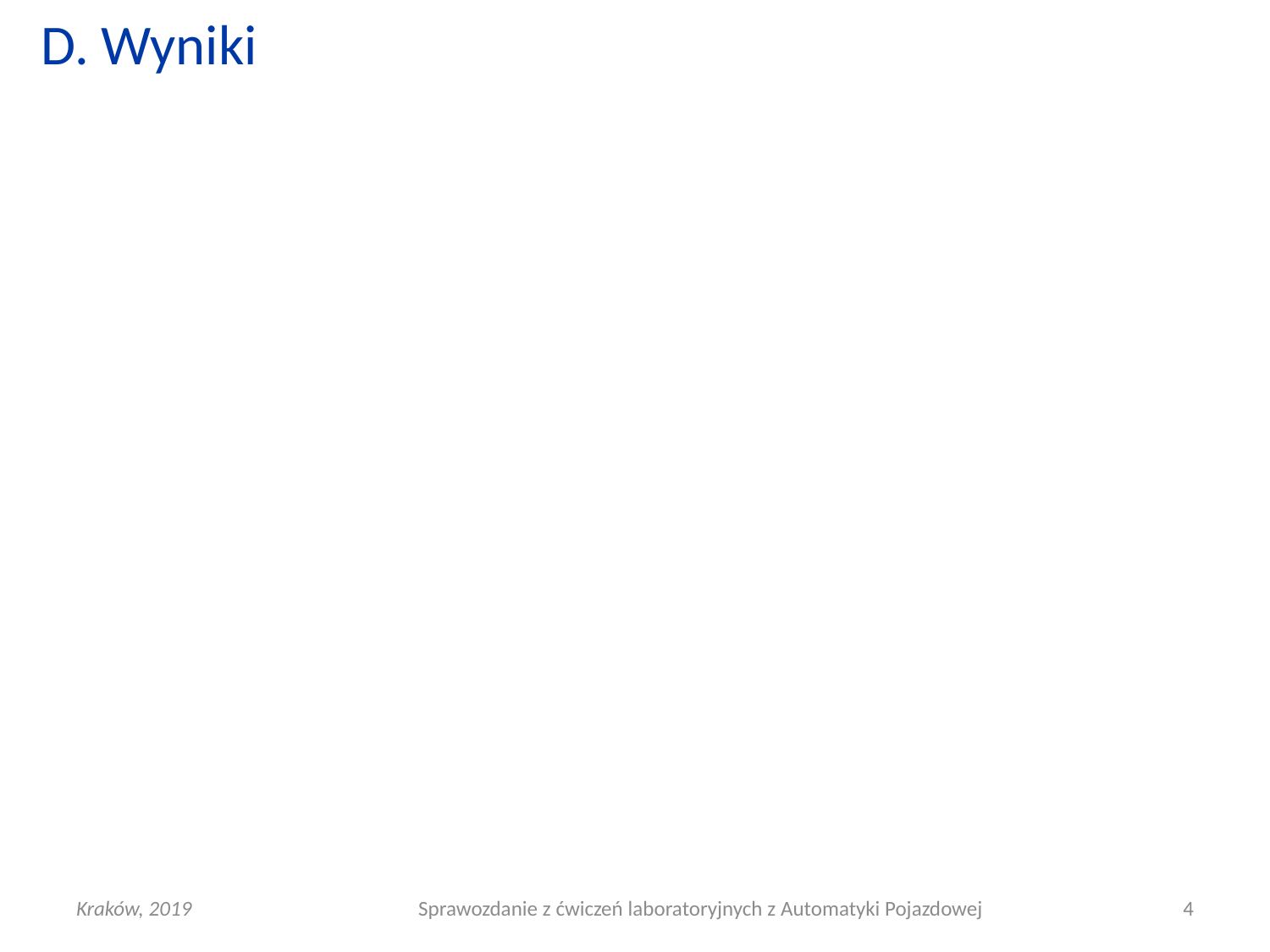

# D. Wyniki
Kraków, 2019
Sprawozdanie z ćwiczeń laboratoryjnych z Automatyki Pojazdowej
4